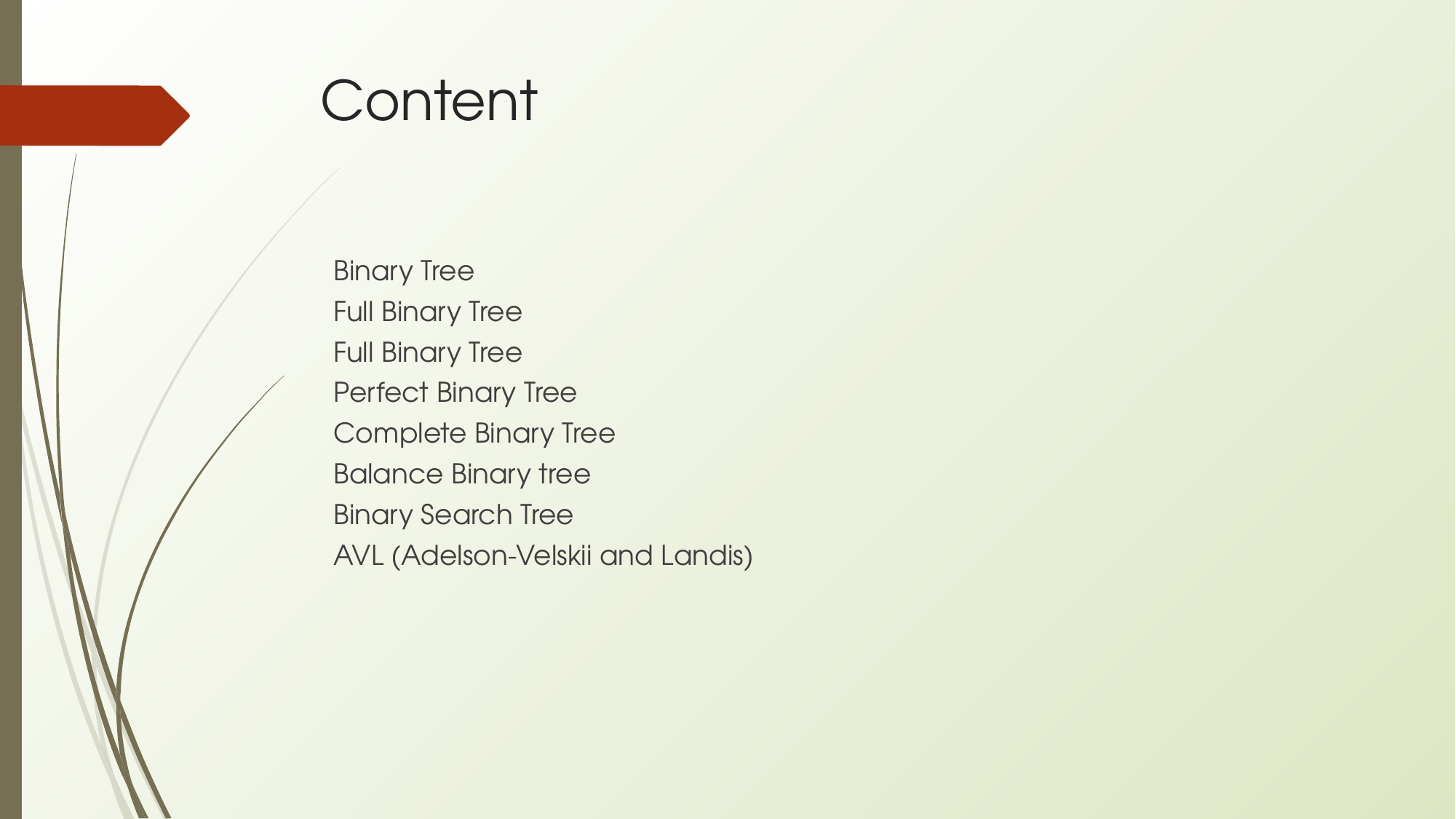

# Content
Binary Tree
Full Binary Tree
Full Binary Tree
Perfect Binary Tree
Complete Binary Tree
Balance Binary tree
Binary Search Tree
AVL (Adelson-Velskii and Landis)